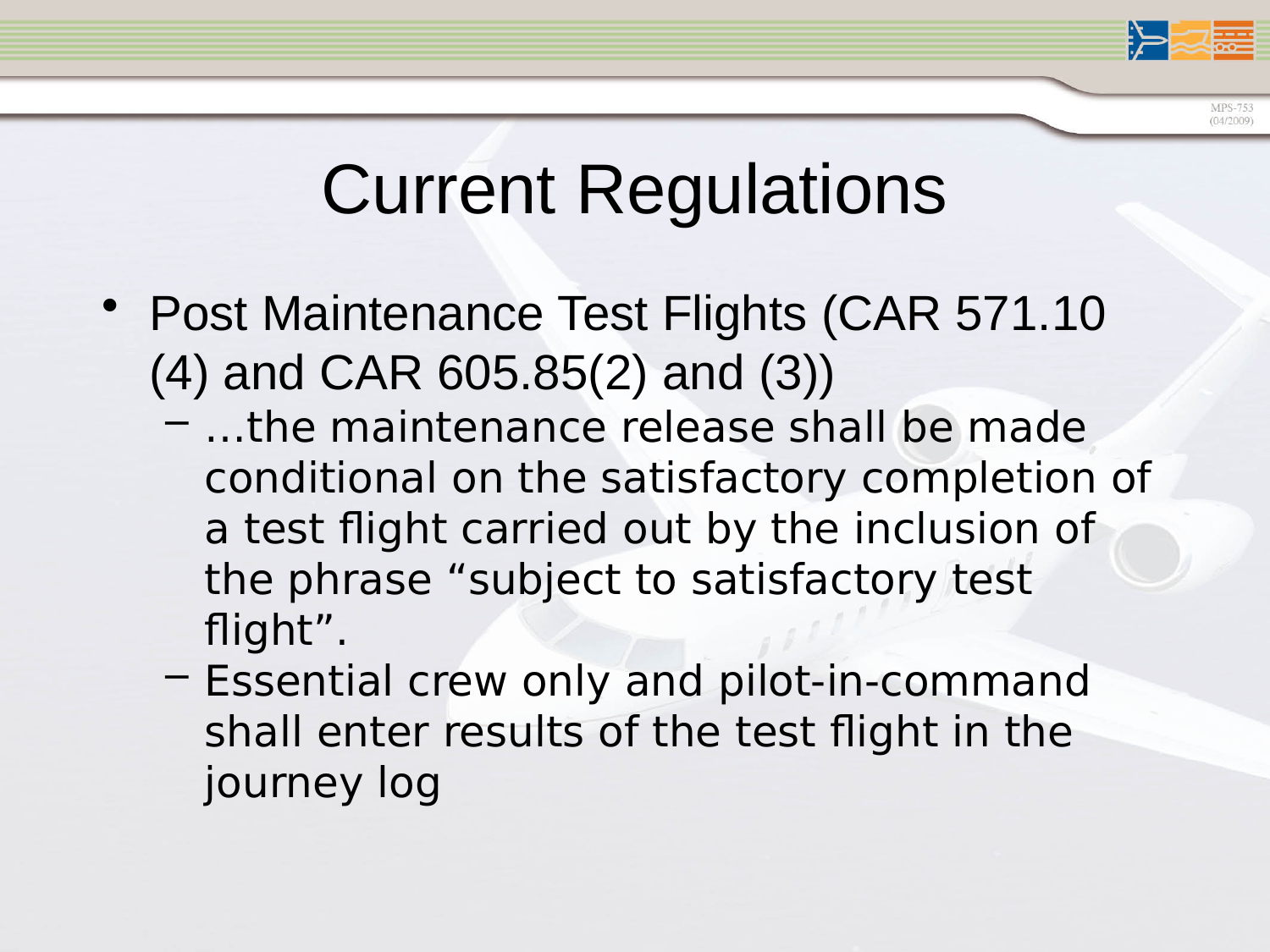

Current Regulations
Post Maintenance Test Flights (CAR 571.10 (4) and CAR 605.85(2) and (3))
…the maintenance release shall be made conditional on the satisfactory completion of a test flight carried out by the inclusion of the phrase “subject to satisfactory test flight”.
Essential crew only and pilot-in-command shall enter results of the test flight in the journey log